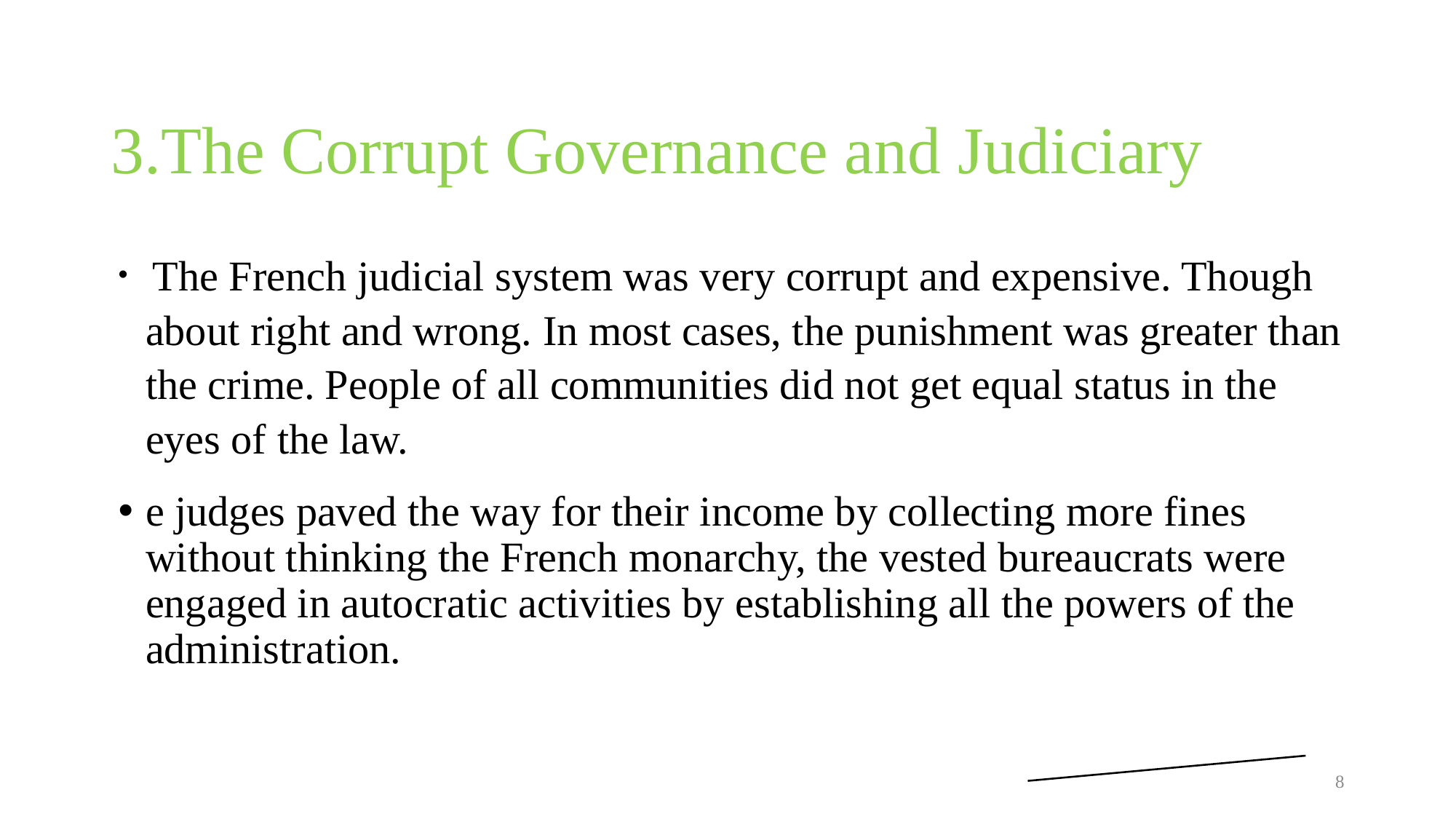

# 3.The Corrupt Governance and Judiciary
 The French judicial system was very corrupt and expensive. Though about right and wrong. In most cases, the punishment was greater than the crime. People of all communities did not get equal status in the eyes of the law.
e judges paved the way for their income by collecting more fines without thinking the French monarchy, the vested bureaucrats were engaged in autocratic activities by establishing all the powers of the administration.

8